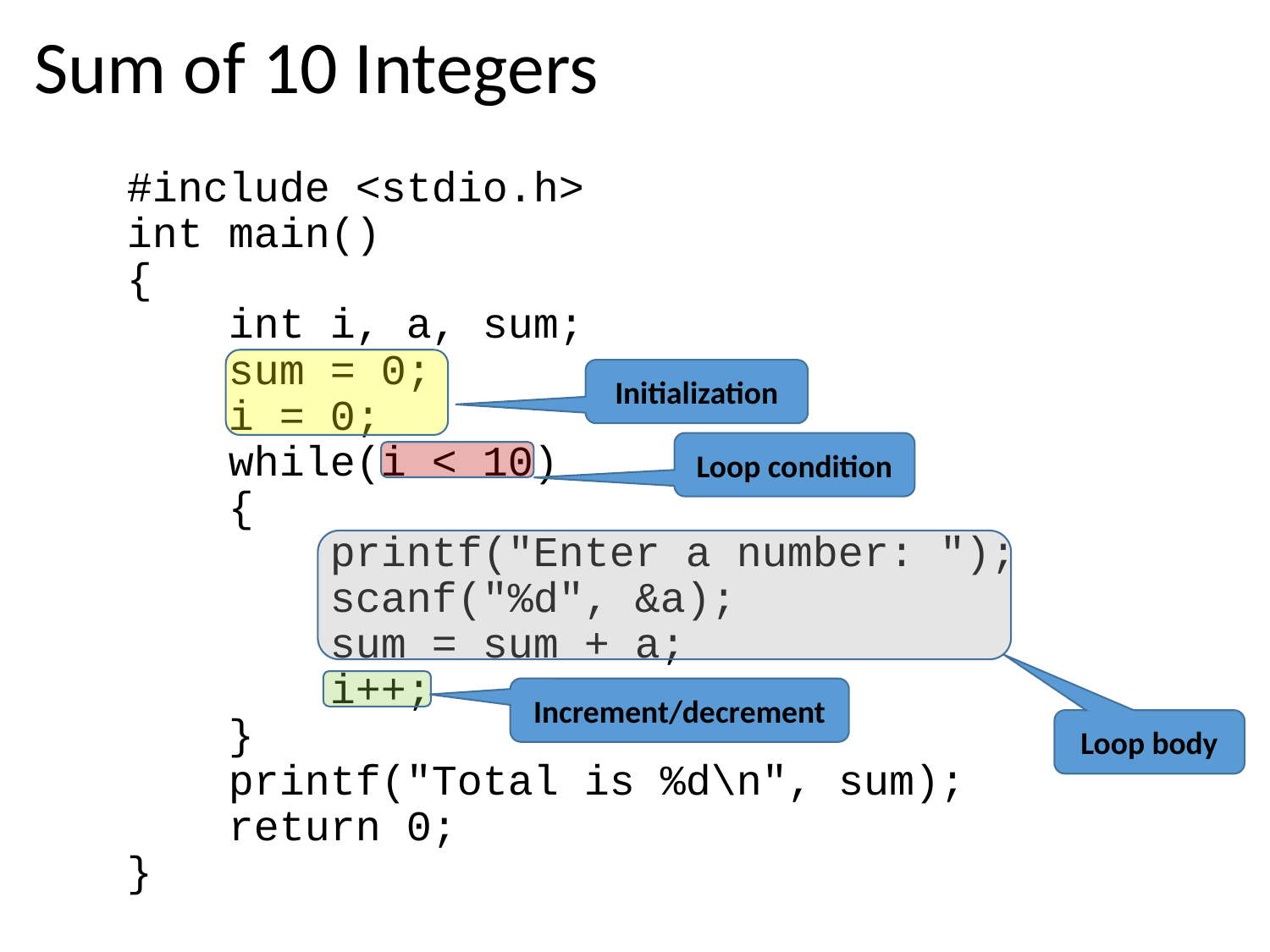

# Sum of 10 Integers
#include <stdio.h>
int main()
{
    int i, a, sum;
    sum = 0;
    i = 0;
    while(i < 10)
    {
        printf("Enter a number: ");
        scanf("%d", &a);
        sum = sum + a;
        i++;
    }
    printf("Total is %d\n", sum);
    return 0;
}

Initialization
Loop condition

Increment/decrement
Loop body